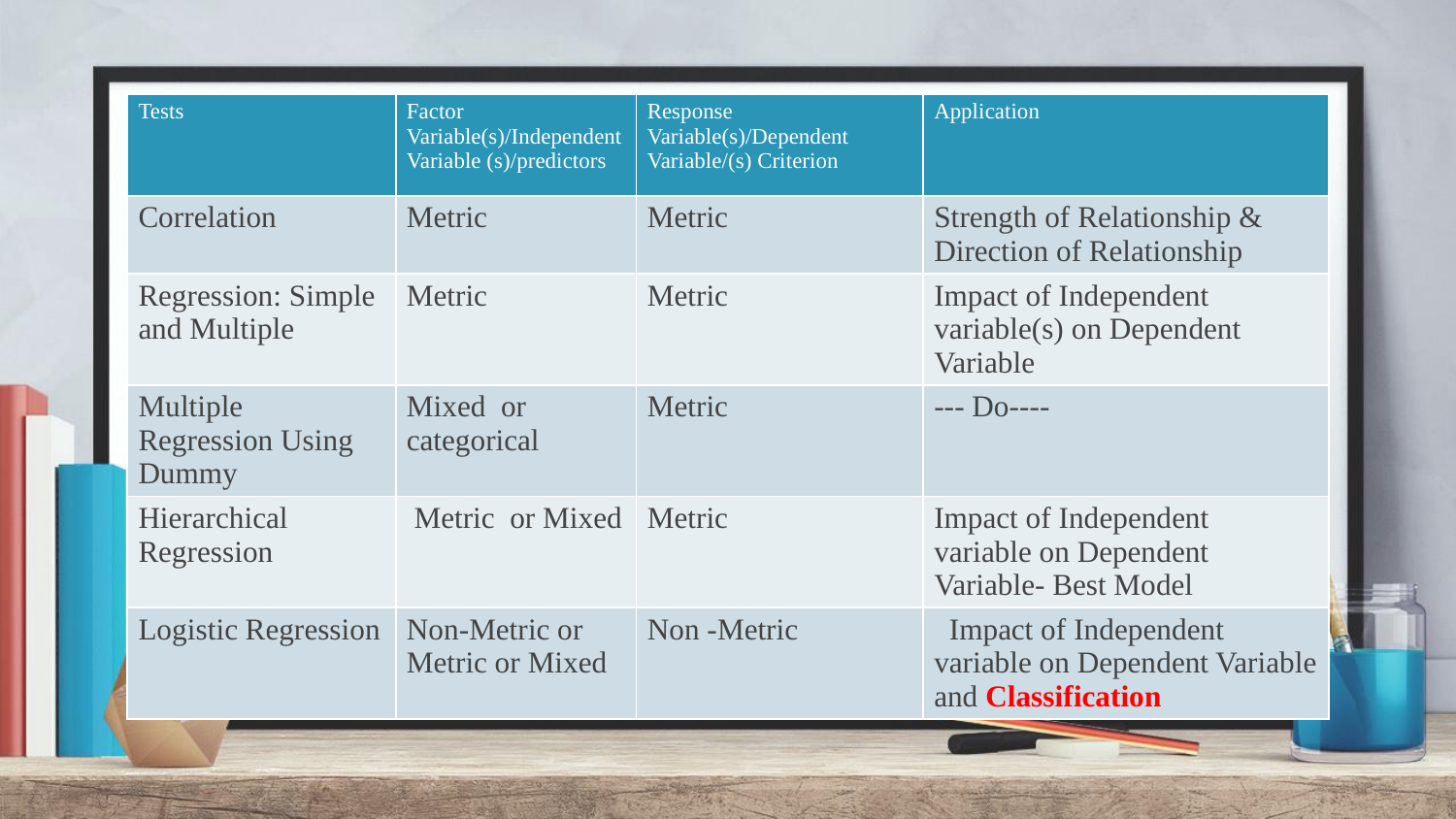

| Tests | Factor Variable(s)/Independent Variable (s)/predictors | Response Variable(s)/Dependent Variable/(s) Criterion | Application |
| --- | --- | --- | --- |
| Correlation | Metric | Metric | Strength of Relationship & Direction of Relationship |
| Regression: Simple and Multiple | Metric | Metric | Impact of Independent variable(s) on Dependent Variable |
| Multiple Regression Using Dummy | Mixed or categorical | Metric | --- Do---- |
| Hierarchical Regression | Metric or Mixed | Metric | Impact of Independent variable on Dependent Variable- Best Model |
| Logistic Regression | Non-Metric or Metric or Mixed | Non -Metric | Impact of Independent variable on Dependent Variable and Classification |